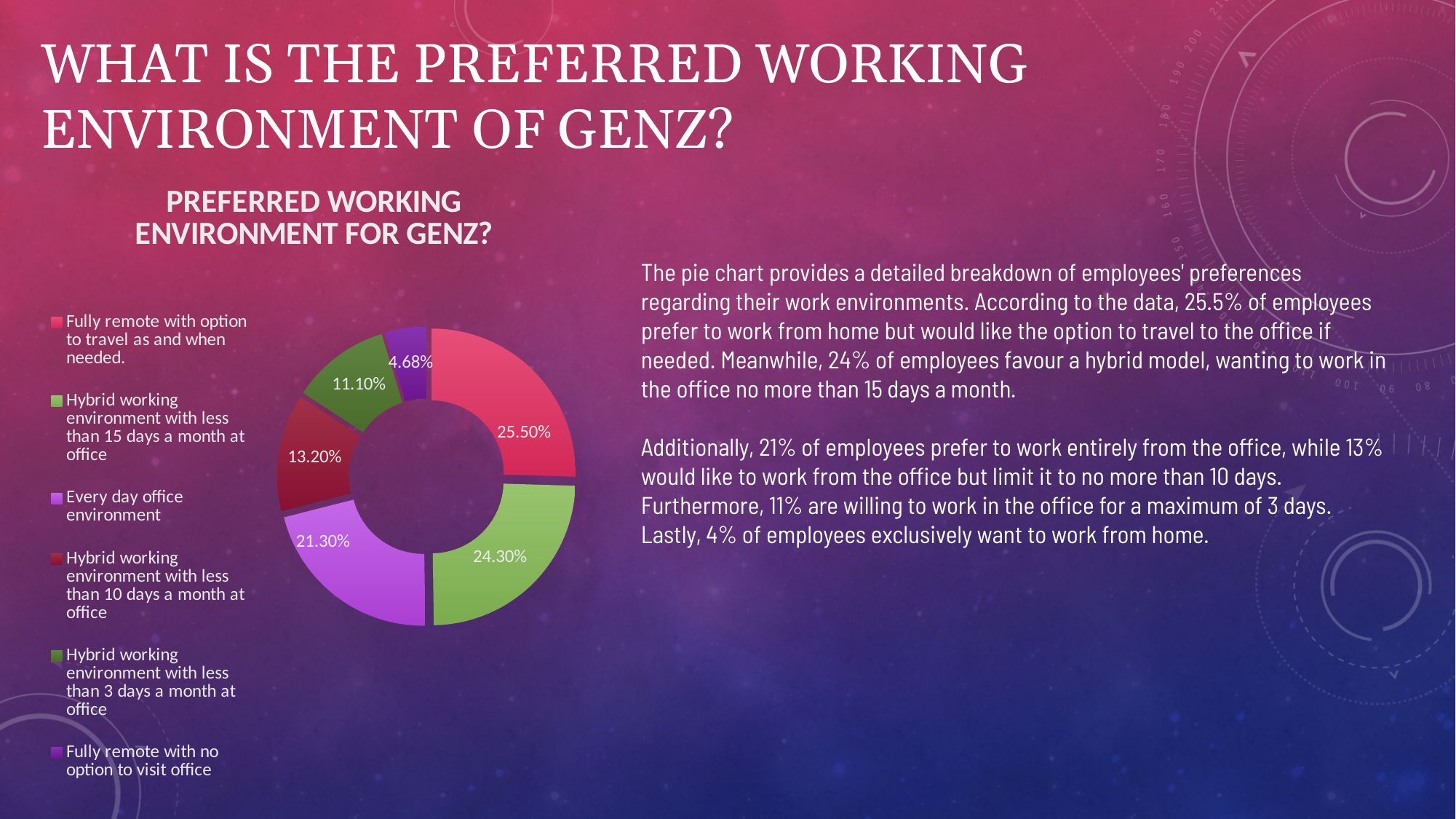

WHAT IS THE PREFERRED WORKING ENVIRONMENT OF GENZ?

### Chart: PREFERRED WORKING ENVIRONMENT FOR GENZ?

| Category | RATING |
|---|---|
| Fully remote with option to travel as and when needed. | 0.255 |
| Hybrid working environment with less than 15 days a month at office | 0.243 |
| Every day office environment | 0.213 |
| Hybrid working environment with less than 10 days a month at office | 0.132 |
| Hybrid working environment with less than 3 days a month at office | 0.111 |
| Fully remote with no option to visit office | 0.0468 |
The pie chart provides a detailed breakdown of employees' preferences regarding their work environments. According to the data, 25.5% of employees prefer to work from home but would like the option to travel to the office if needed. Meanwhile, 24% of employees favour a hybrid model, wanting to work in the office no more than 15 days a month.

Additionally, 21% of employees prefer to work entirely from the office, while 13% would like to work from the office but limit it to no more than 10 days. Furthermore, 11% are willing to work in the office for a maximum of 3 days. Lastly, 4% of employees exclusively want to work from home.